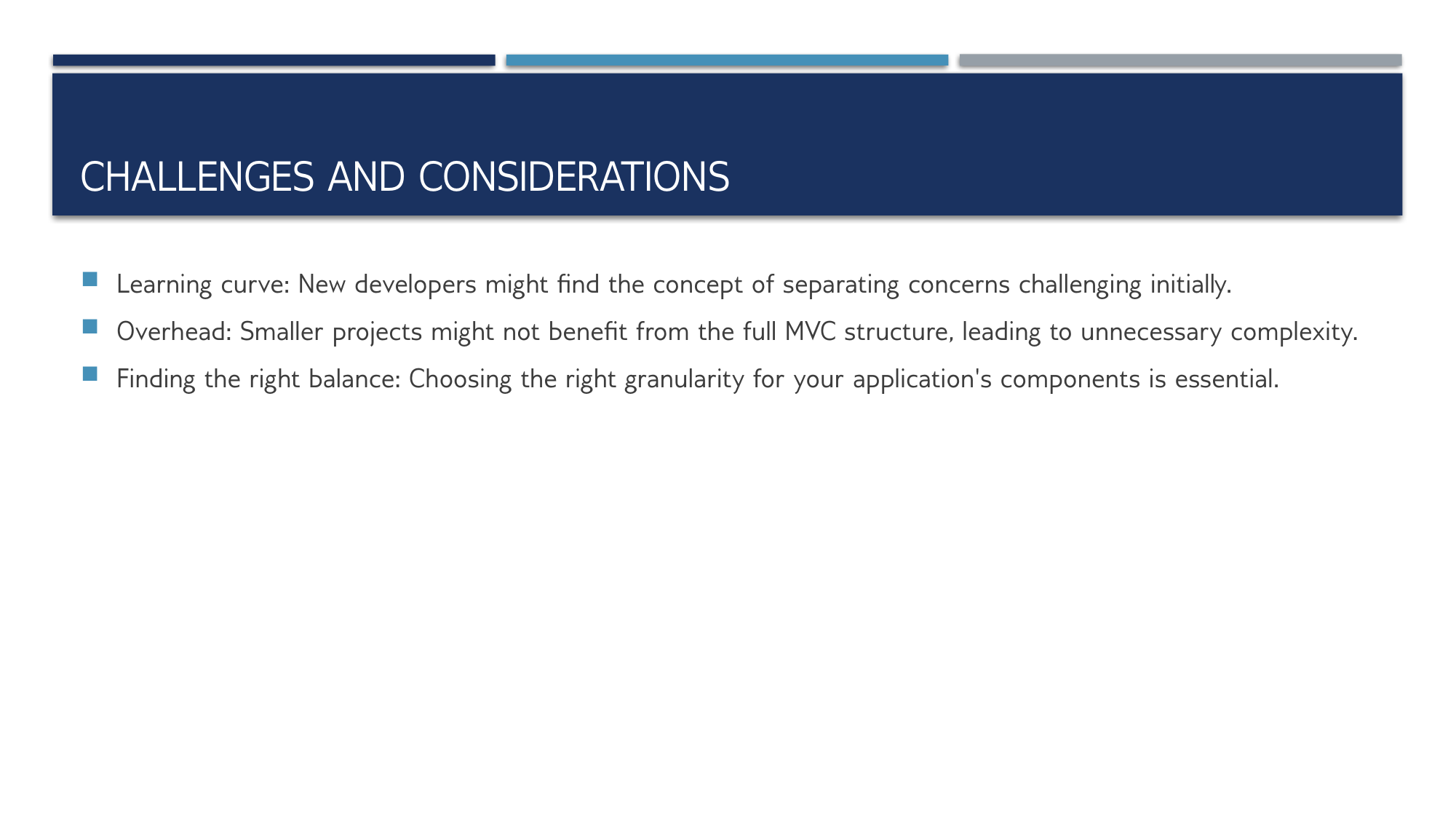

# Challenges and Considerations
Learning curve: New developers might find the concept of separating concerns challenging initially.
Overhead: Smaller projects might not benefit from the full MVC structure, leading to unnecessary complexity.
Finding the right balance: Choosing the right granularity for your application's components is essential.